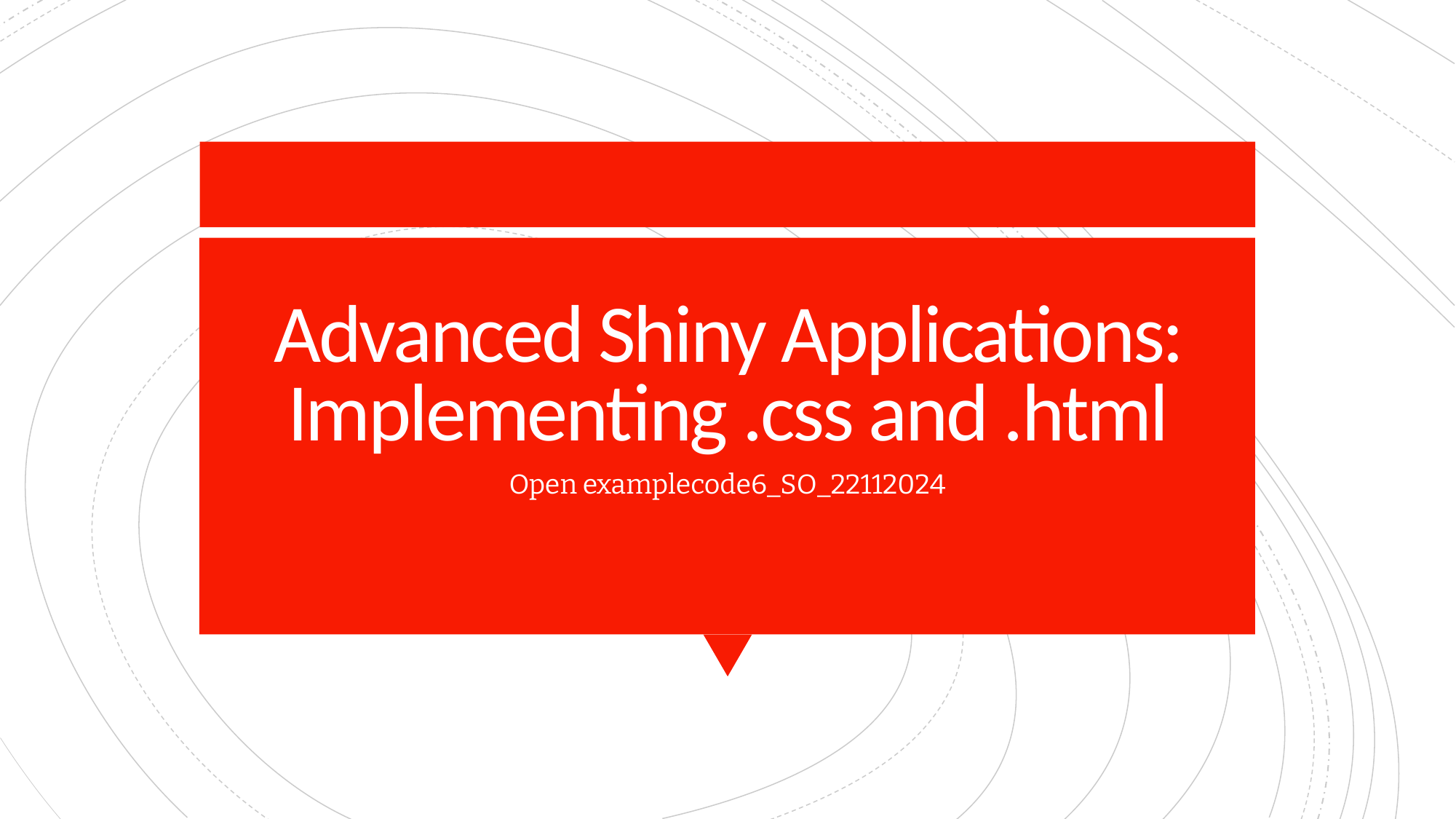

# Advanced Shiny Applications: Implementing .css and .html
Open examplecode6_SO_22112024